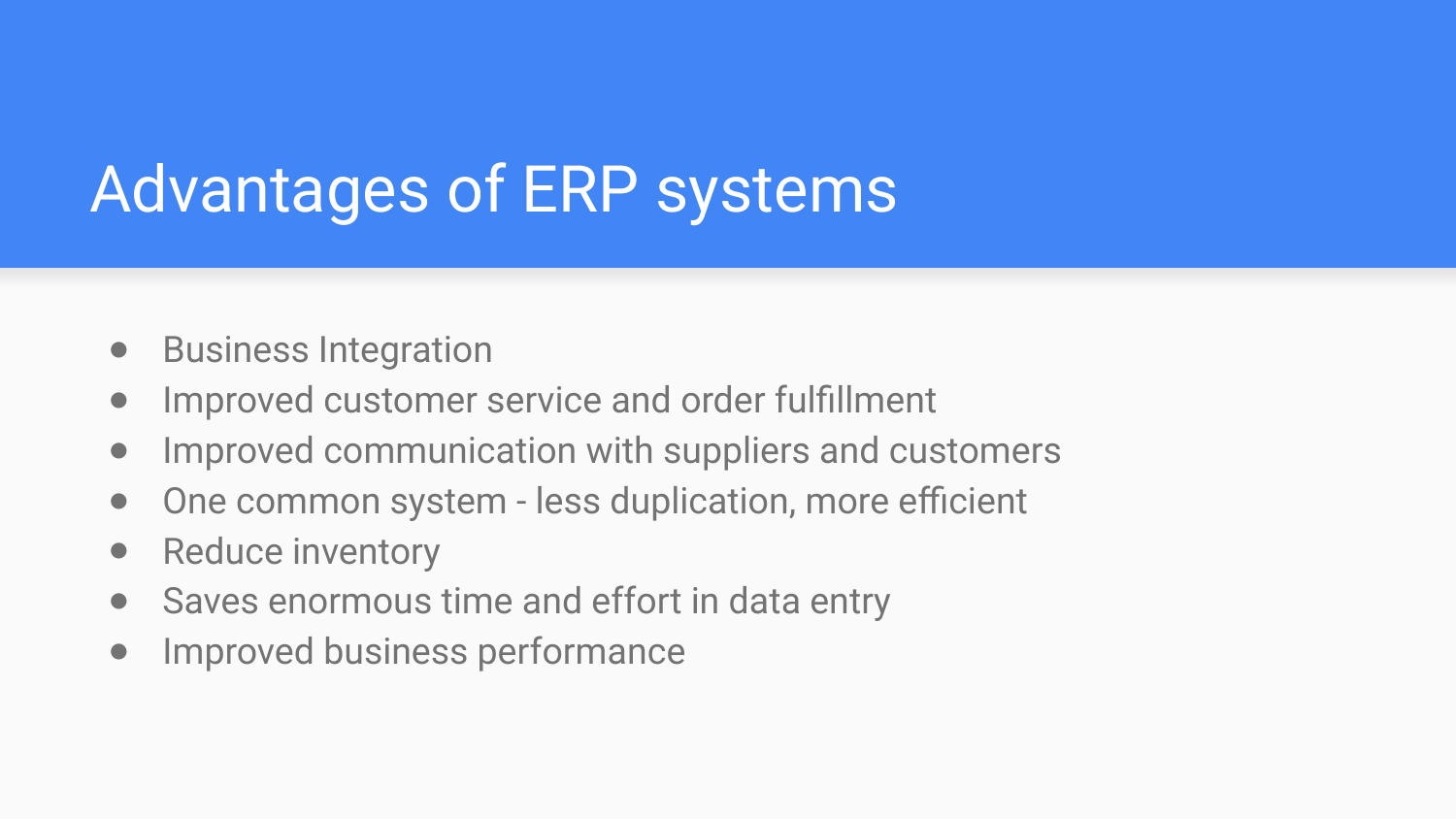

# Advantages of ERP systems
Business Integration
Improved customer service and order fulfillment
Improved communication with suppliers and customers
One common system - less duplication, more efficient
Reduce inventory
Saves enormous time and effort in data entry
Improved business performance